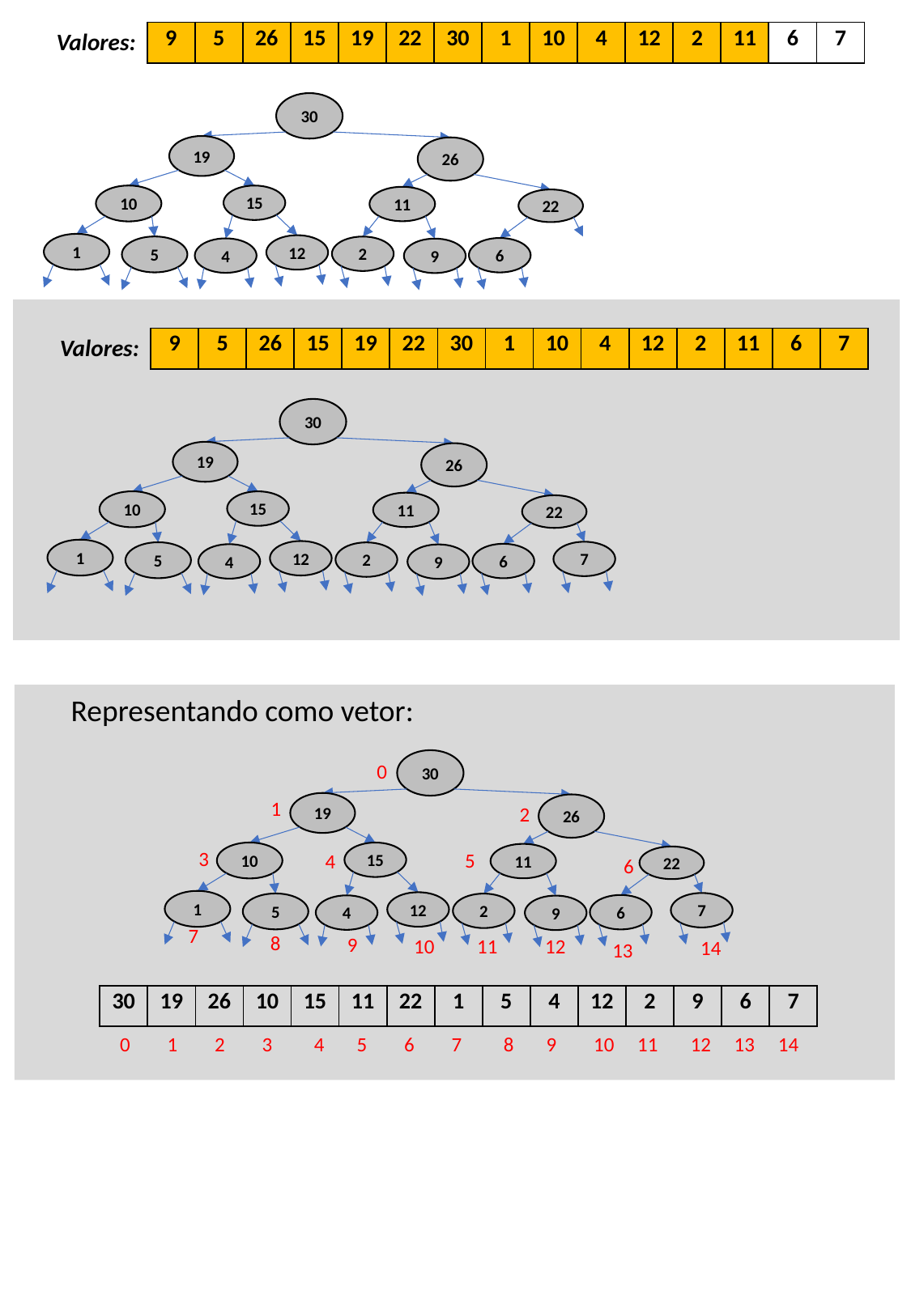

Valores:
| 9 | 5 | 26 | 15 | 19 | 22 | 30 | 1 | 10 | 4 | 12 | 2 | 11 | 6 | 7 |
| --- | --- | --- | --- | --- | --- | --- | --- | --- | --- | --- | --- | --- | --- | --- |
30
19
26
10
15
11
22
1
12
5
2
6
4
9

Valores:
| 9 | 5 | 26 | 15 | 19 | 22 | 30 | 1 | 10 | 4 | 12 | 2 | 11 | 6 | 7 |
| --- | --- | --- | --- | --- | --- | --- | --- | --- | --- | --- | --- | --- | --- | --- |
30
19
26
10
15
11
22
1
12
7
5
2
6
4
9

Representando como vetor:
30
0
1
19
26
2
3
5
4
10
15
11
22
6
1
12
7
5
2
6
4
9
7
8
9
10
11
12
14
13
| 30 | 19 | 26 | 10 | 15 | 11 | 22 | 1 | 5 | 4 | 12 | 2 | 9 | 6 | 7 |
| --- | --- | --- | --- | --- | --- | --- | --- | --- | --- | --- | --- | --- | --- | --- |
0        1        2        3         4       5        6        7         8       9        10     11       12     13     14